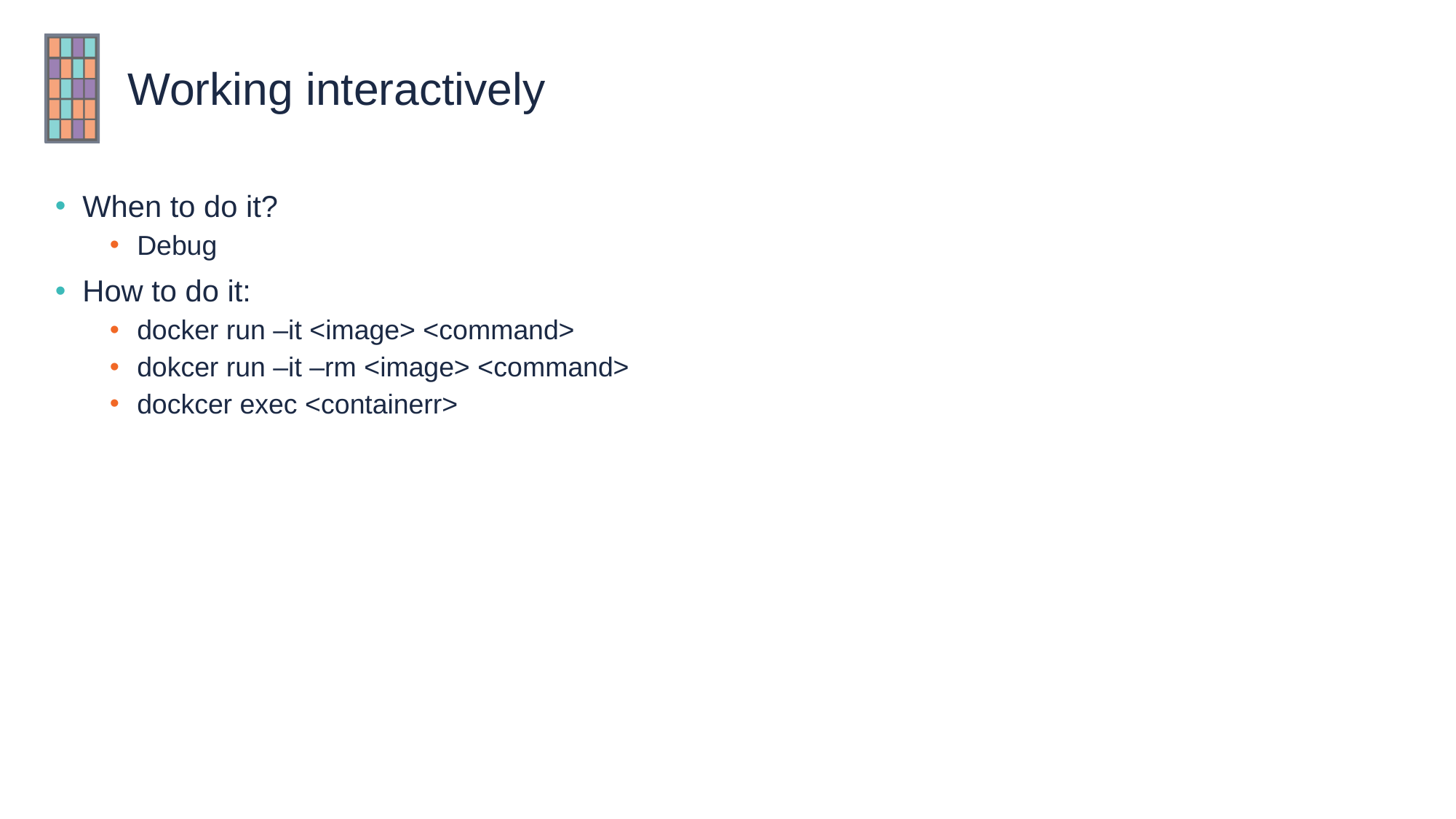

# Working interactively
When to do it?
Debug
How to do it:
docker run –it <image> <command>
dokcer run –it –rm <image> <command>
dockcer exec <containerr>